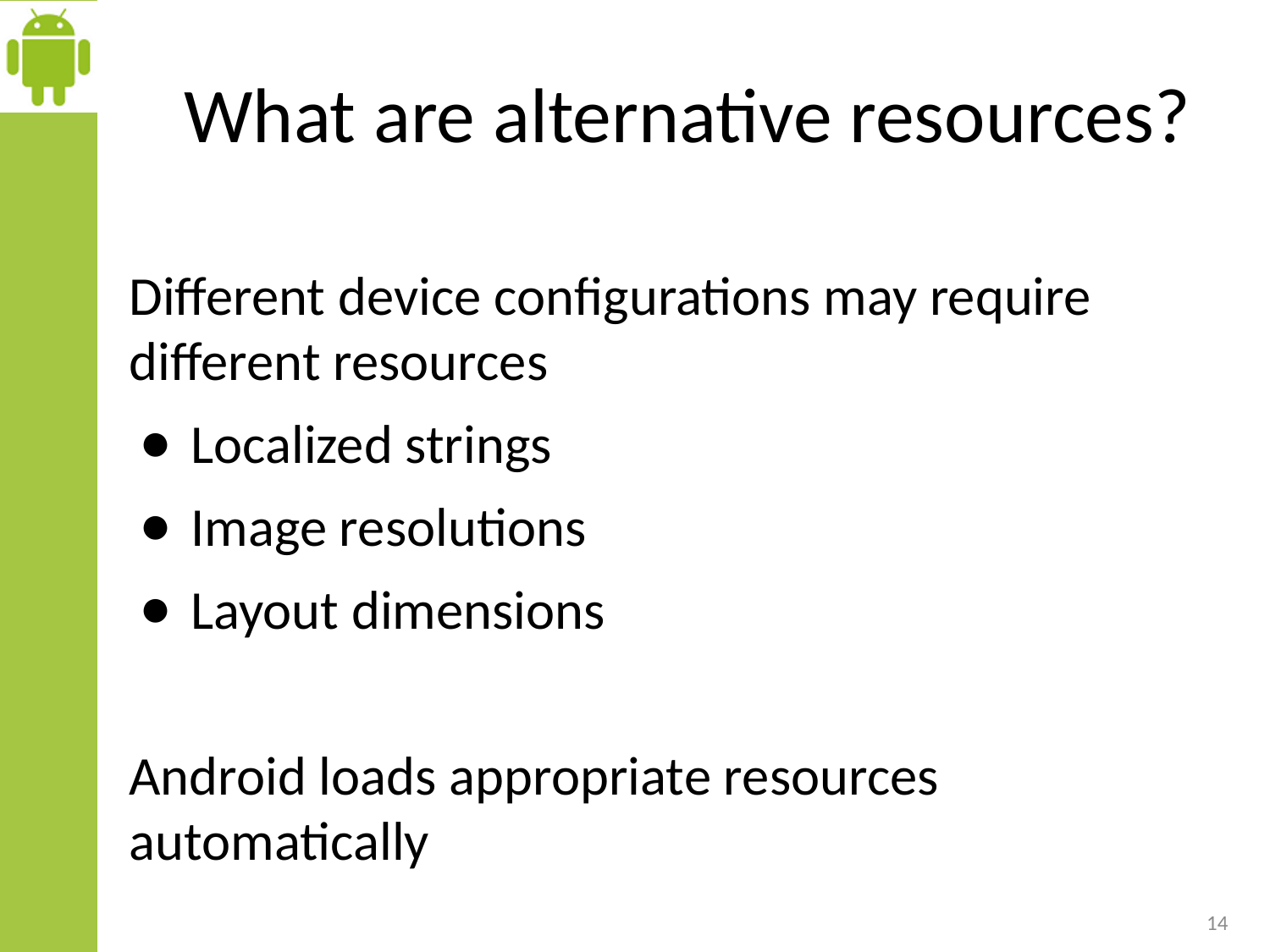

# What are alternative resources?
Different device configurations may require different resources
Localized strings
Image resolutions
Layout dimensions

Android loads appropriate resources automatically

14